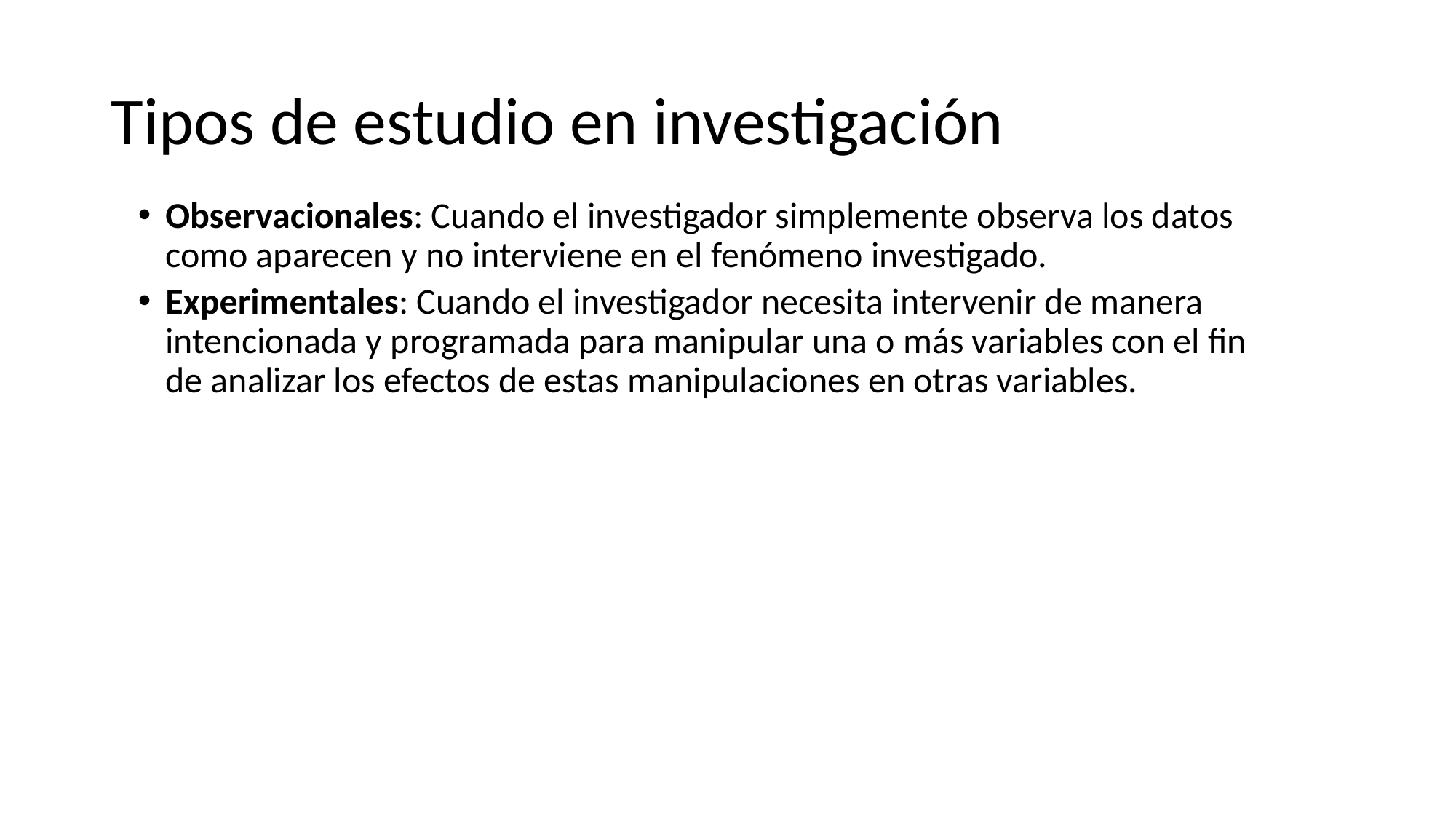

# Tipos de estudio en investigación
Observacionales: Cuando el investigador simplemente observa los datos como aparecen y no interviene en el fenómeno investigado.
Experimentales: Cuando el investigador necesita intervenir de manera intencionada y programada para manipular una o más variables con el fin de analizar los efectos de estas manipulaciones en otras variables.